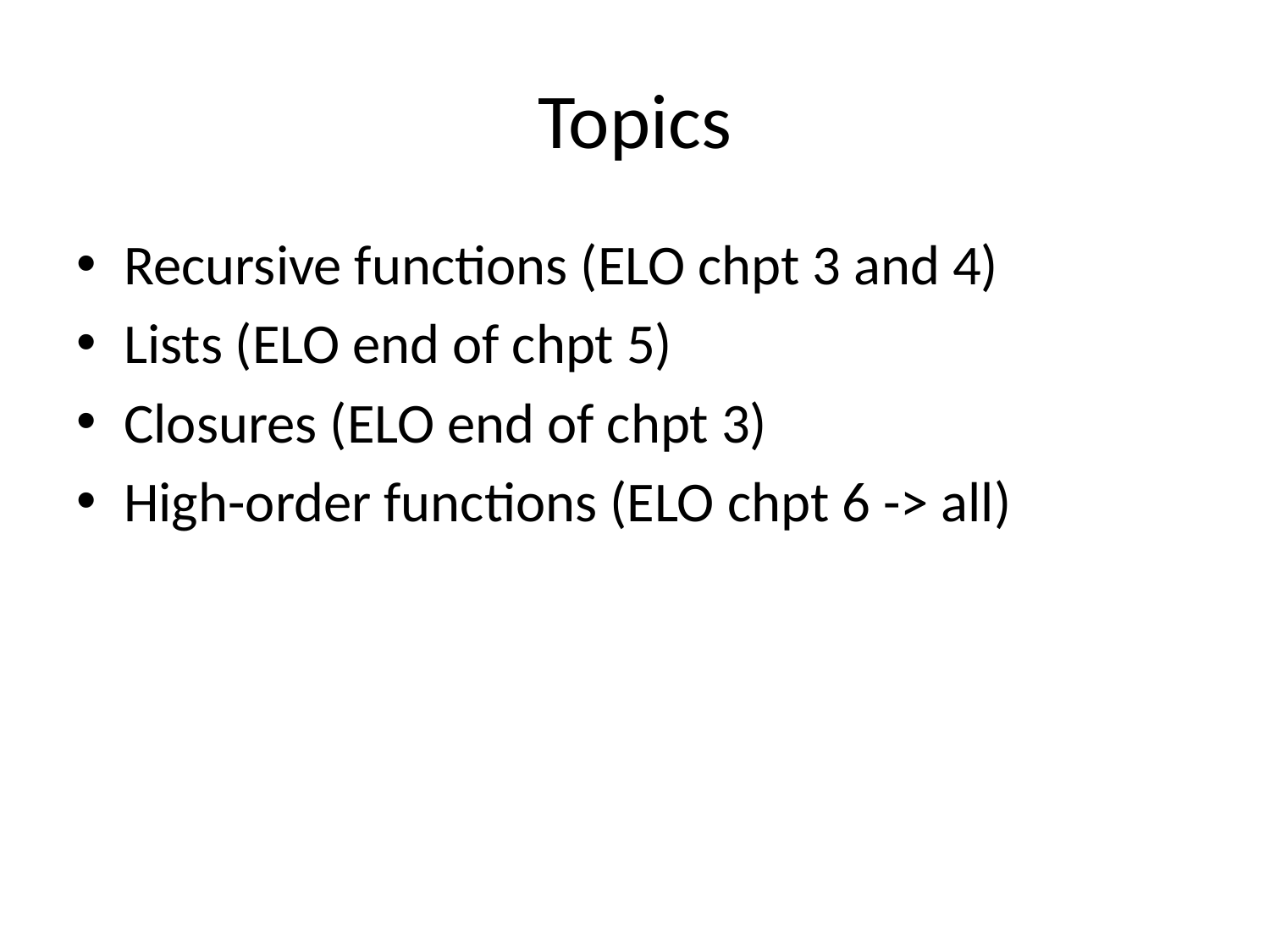

# Topics
Recursive functions (ELO chpt 3 and 4)
Lists (ELO end of chpt 5)
Closures (ELO end of chpt 3)
High-order functions (ELO chpt 6 -> all)